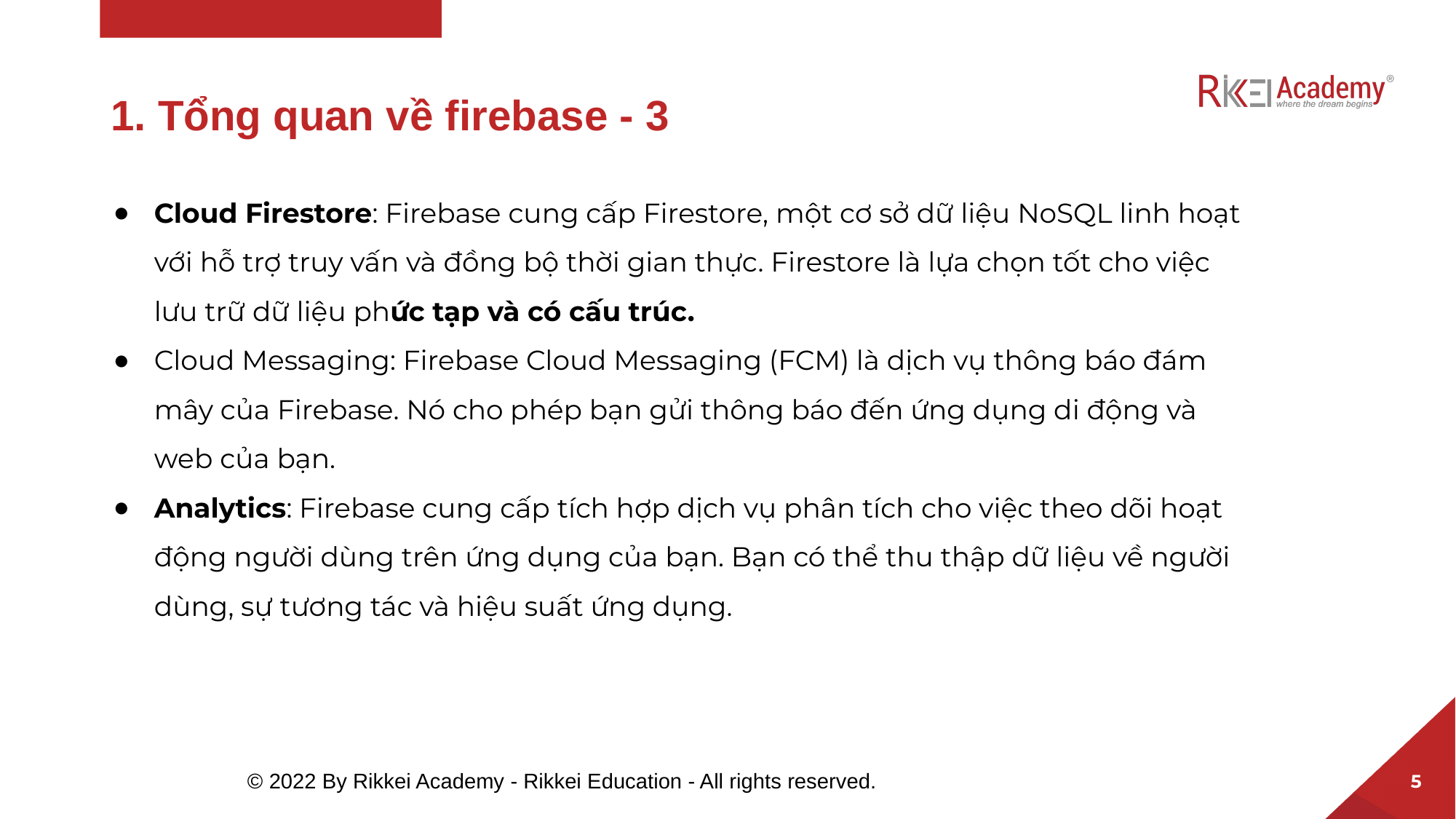

# 1. Tổng quan về firebase - 3
Cloud Firestore: Firebase cung cấp Firestore, một cơ sở dữ liệu NoSQL linh hoạt với hỗ trợ truy vấn và đồng bộ thời gian thực. Firestore là lựa chọn tốt cho việc lưu trữ dữ liệu phức tạp và có cấu trúc.
Cloud Messaging: Firebase Cloud Messaging (FCM) là dịch vụ thông báo đám mây của Firebase. Nó cho phép bạn gửi thông báo đến ứng dụng di động và web của bạn.
Analytics: Firebase cung cấp tích hợp dịch vụ phân tích cho việc theo dõi hoạt động người dùng trên ứng dụng của bạn. Bạn có thể thu thập dữ liệu về người dùng, sự tương tác và hiệu suất ứng dụng.